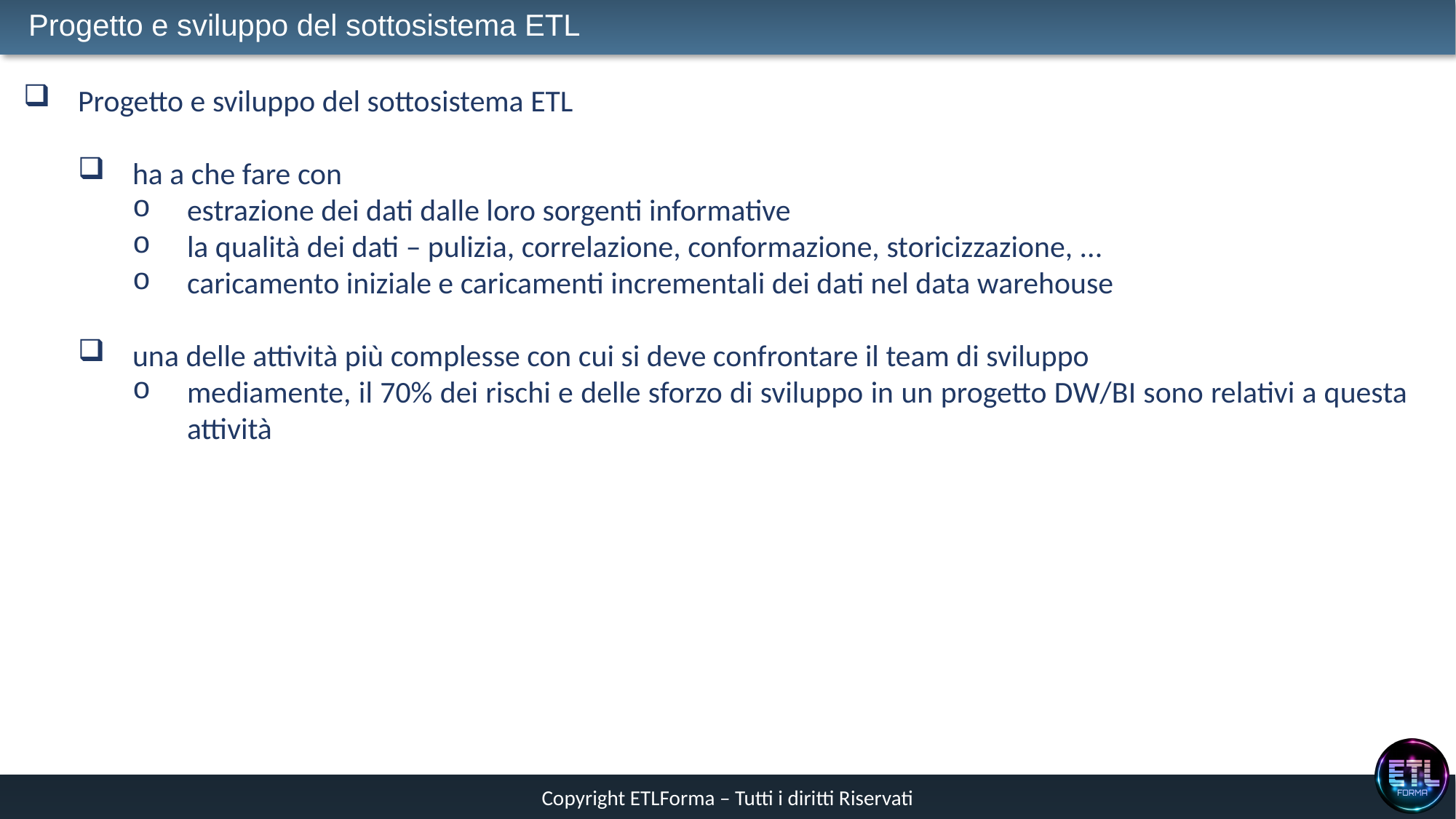

# Progetto e sviluppo del sottosistema ETL
Progetto e sviluppo del sottosistema ETL

ha a che fare con
estrazione dei dati dalle loro sorgenti informative
la qualità dei dati – pulizia, correlazione, conformazione, storicizzazione, ...
caricamento iniziale e caricamenti incrementali dei dati nel data warehouse

una delle attività più complesse con cui si deve confrontare il team di sviluppo
mediamente, il 70% dei rischi e delle sforzo di sviluppo in un progetto DW/BI sono relativi a questa attività